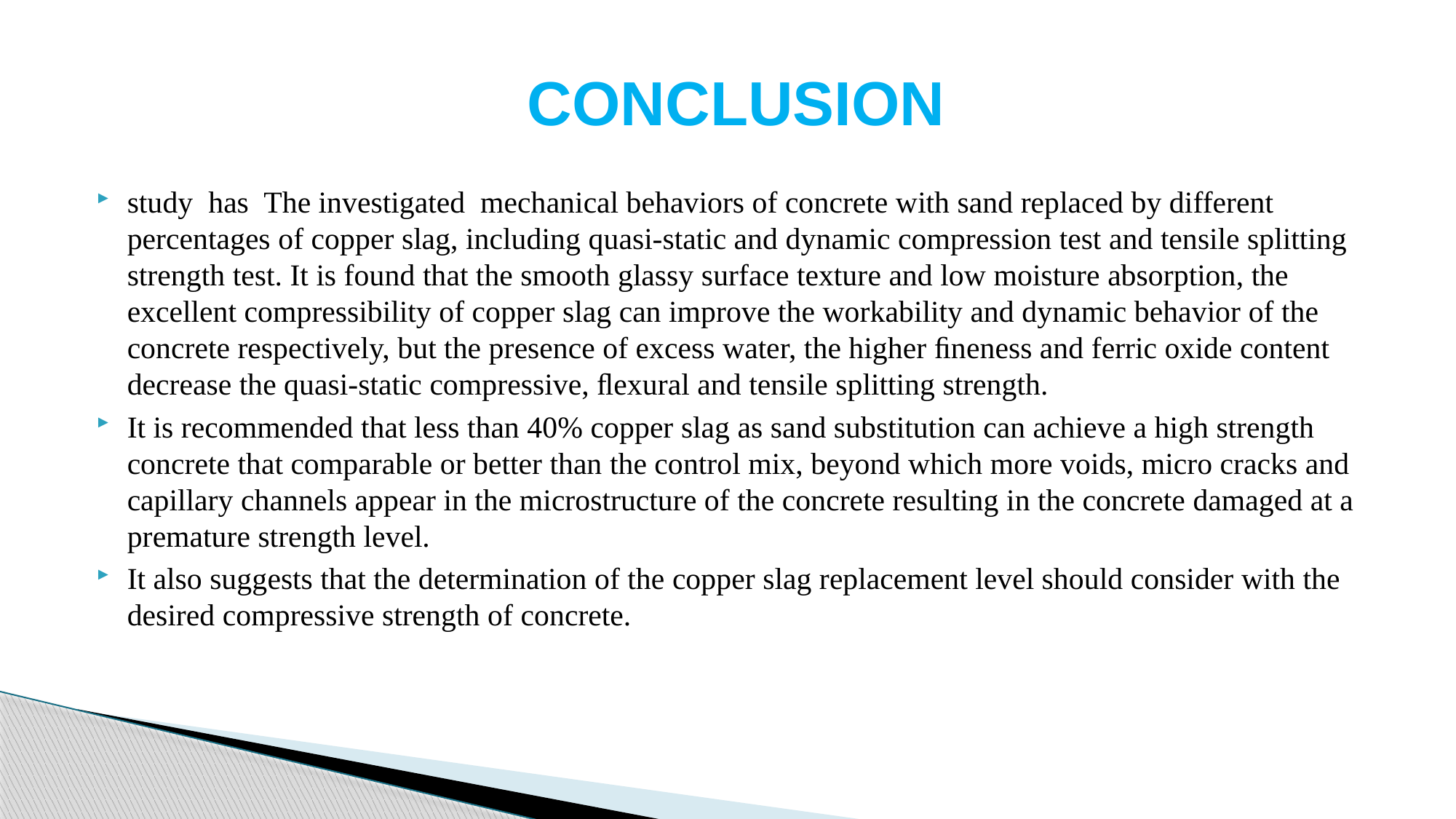

# CONCLUSION
study  has  The investigated  mechanical behaviors of concrete with sand replaced by different percentages of copper slag, including quasi-static and dynamic compression test and tensile splitting strength test. It is found that the smooth glassy surface texture and low moisture absorption, the excellent compressibility of copper slag can improve the workability and dynamic behavior of the concrete respectively, but the presence of excess water, the higher ﬁneness and ferric oxide content decrease the quasi-static compressive, ﬂexural and tensile splitting strength.
It is recommended that less than 40% copper slag as sand substitution can achieve a high strength concrete that comparable or better than the control mix, beyond which more voids, micro cracks and capillary channels appear in the microstructure of the concrete resulting in the concrete damaged at a premature strength level.
It also suggests that the determination of the copper slag replacement level should consider with the desired compressive strength of concrete.